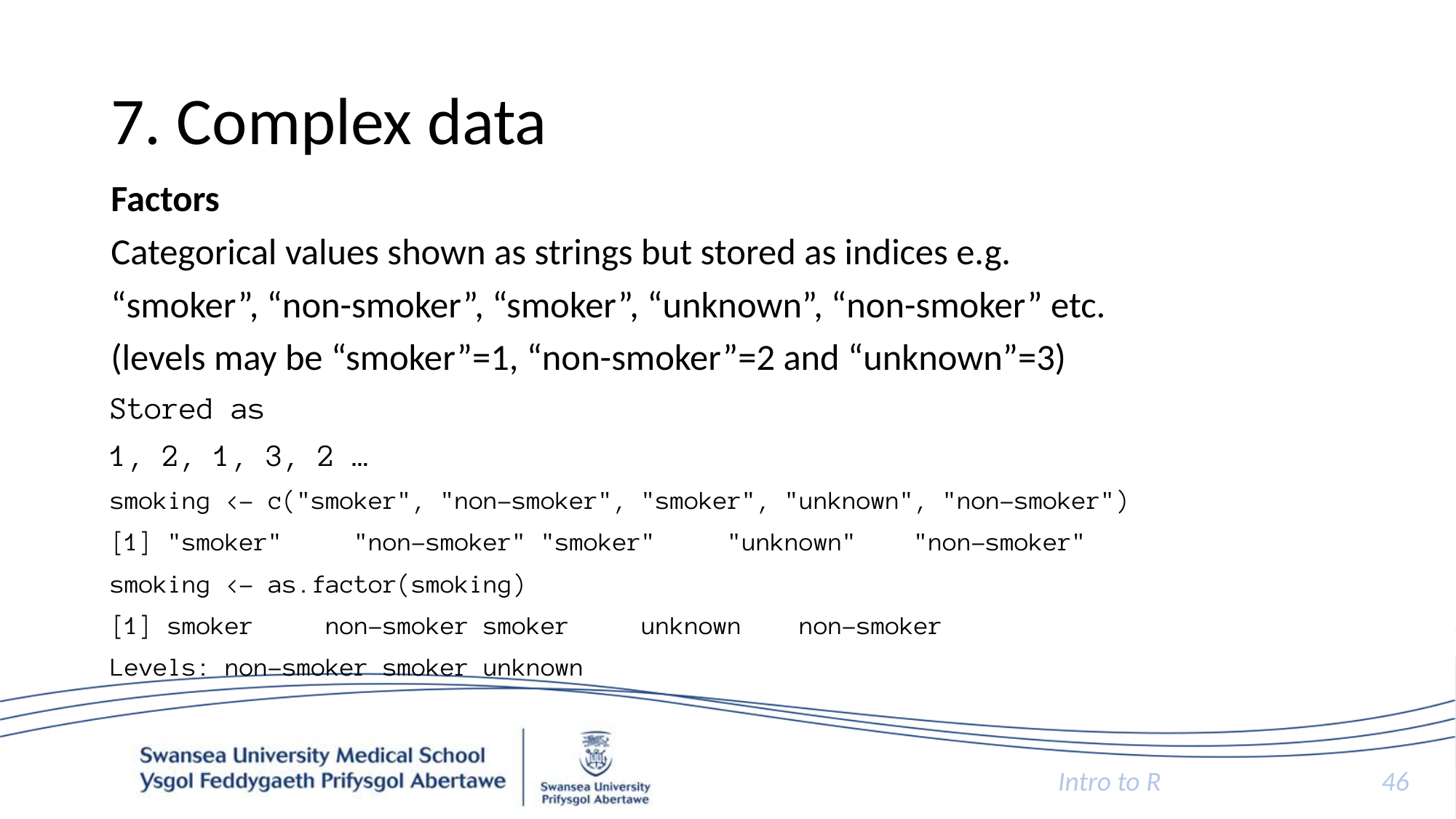

# 7. Complex data
Factors
Categorical values shown as strings but stored as indices e.g.
“smoker”, “non-smoker”, “smoker”, “unknown”, “non-smoker” etc.
(levels may be “smoker”=1, “non-smoker”=2 and “unknown”=3)
Stored as
1, 2, 1, 3, 2 …
smoking <- c("smoker", "non-smoker", "smoker", "unknown", "non-smoker")
[1] "smoker"     "non-smoker" "smoker"     "unknown"    "non-smoker"
smoking <- as.factor(smoking)
[1] smoker     non-smoker smoker     unknown    non-smoker
Levels: non-smoker smoker unknown

Intro to R
46